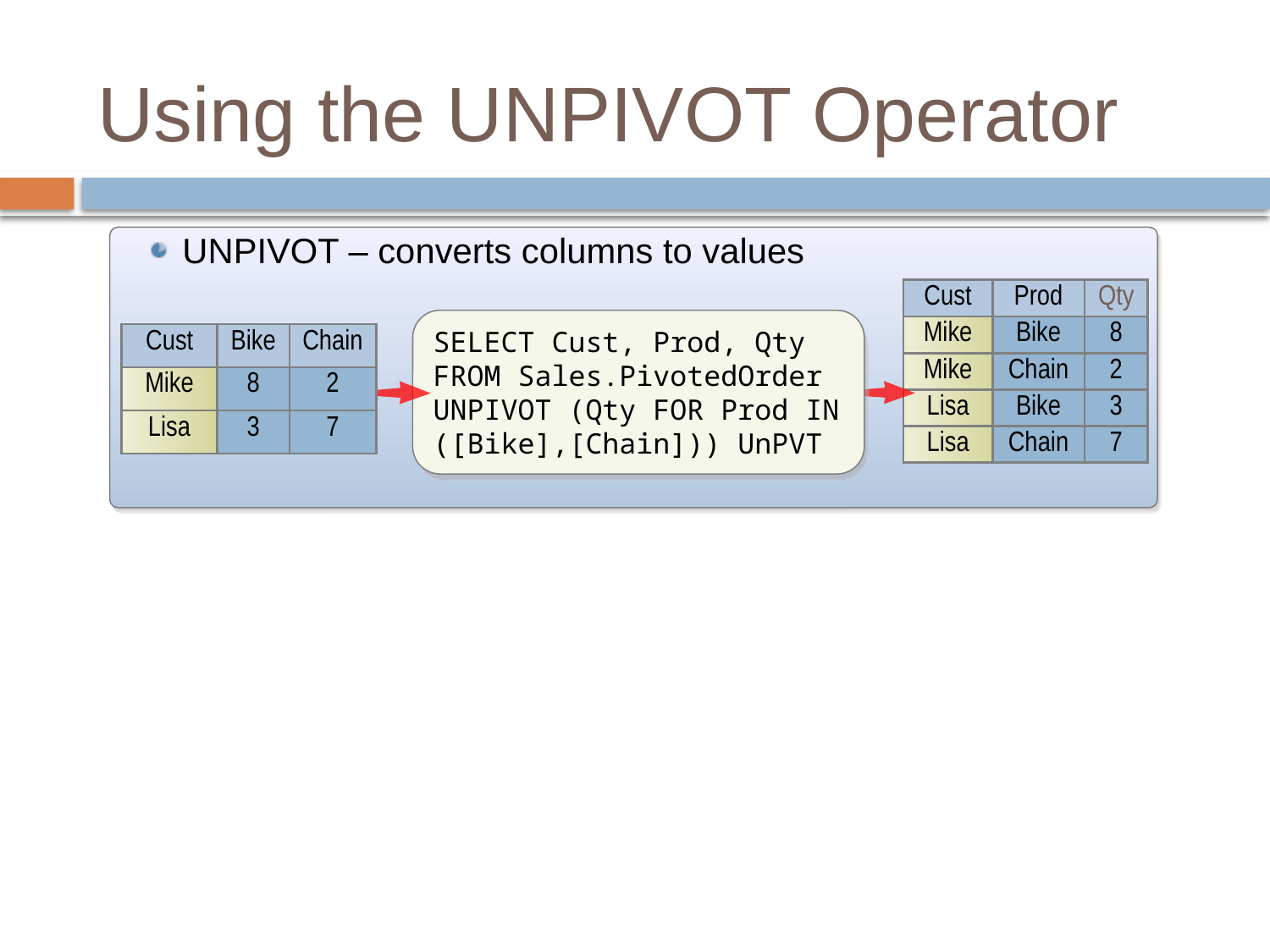

# Using the UNPIVOT Operator

UNPIVOT – converts columns to values
| Cust | Prod | Qty |
| --- | --- | --- |
| Mike | Bike | 8 |
| Mike | Chain | 2 |
| Lisa | Bike | 3 |
| Lisa | Chain | 7 |
SELECT Cust, Prod, Qty
FROM Sales.PivotedOrder
UNPIVOT (Qty FOR Prod IN ([Bike],[Chain])) UnPVT
| Cust | Bike | Chain |
| --- | --- | --- |
| Mike | 8 | 2 |
| Lisa | 3 | 7 |